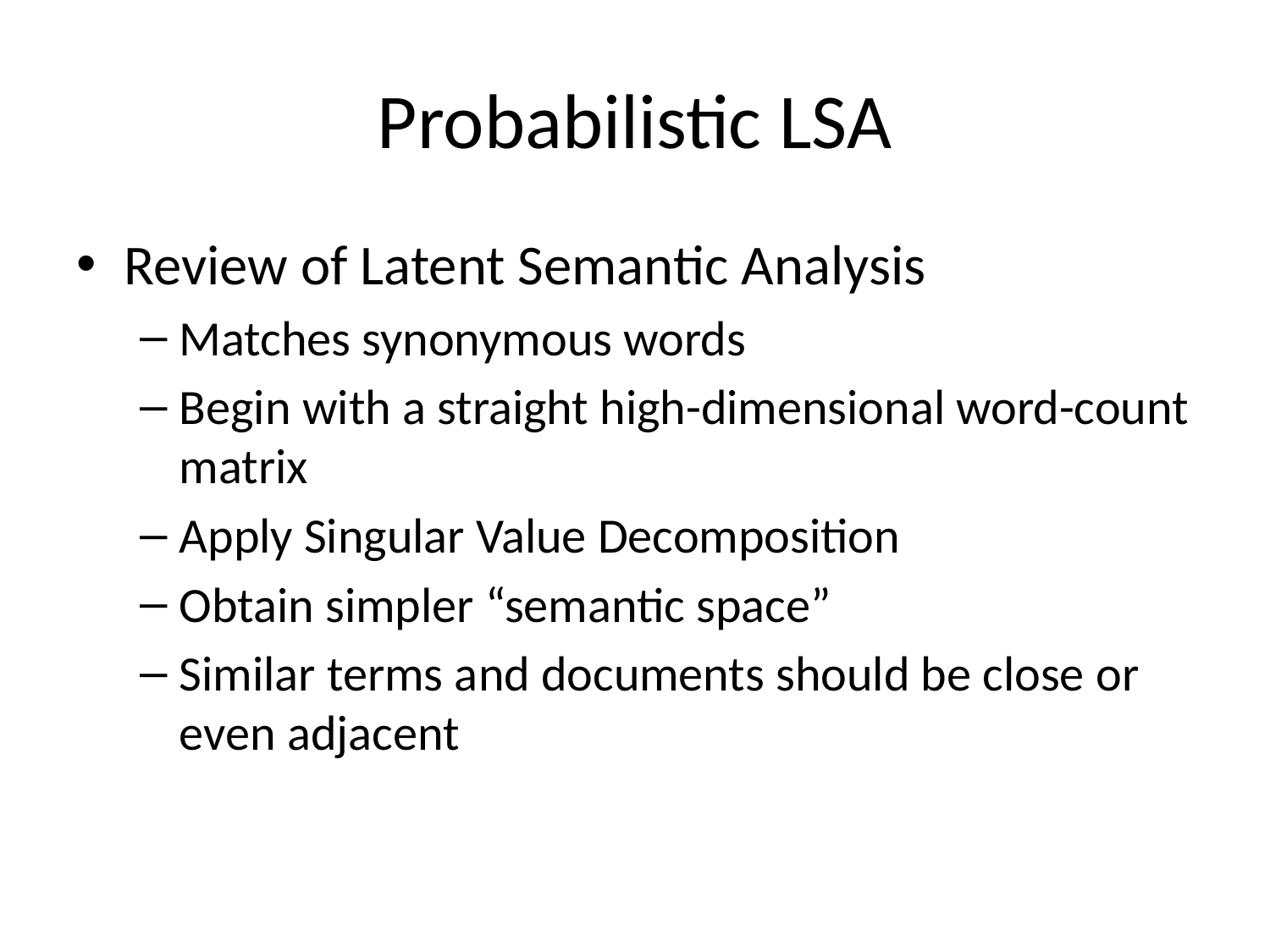

# Probabilistic LSA
Review of Latent Semantic Analysis
Matches synonymous words
Begin with a straight high-dimensional word-count matrix
Apply Singular Value Decomposition
Obtain simpler “semantic space”
Similar terms and documents should be close or even adjacent